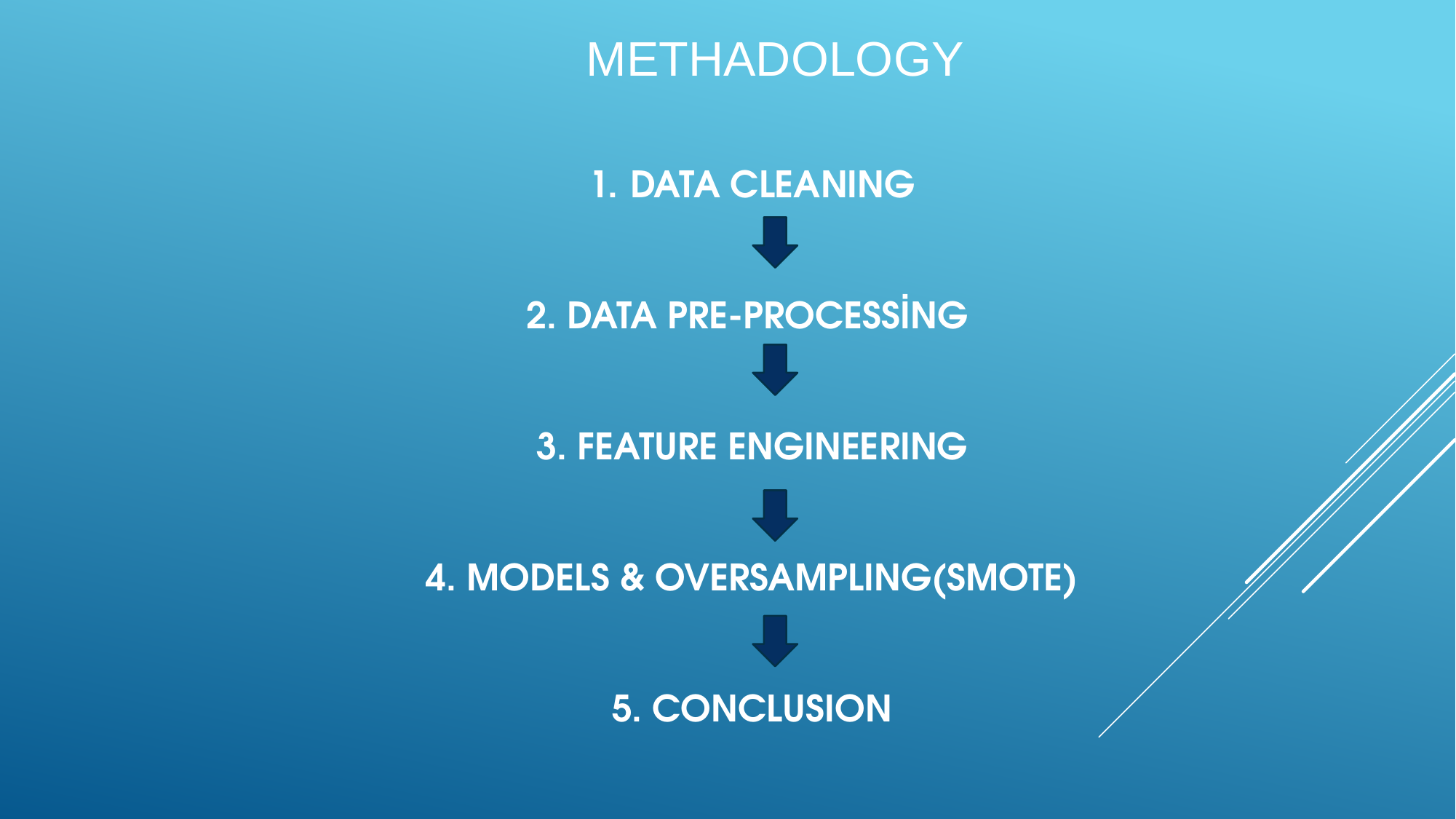

METHADOLOGY
DATA CLEANING

2. DATA PRE-PROCESSİNG

3. FEATURE ENGINEERING

4. MODELS & OVERSAMPLING(SMOTE)

5. CONCLUSION